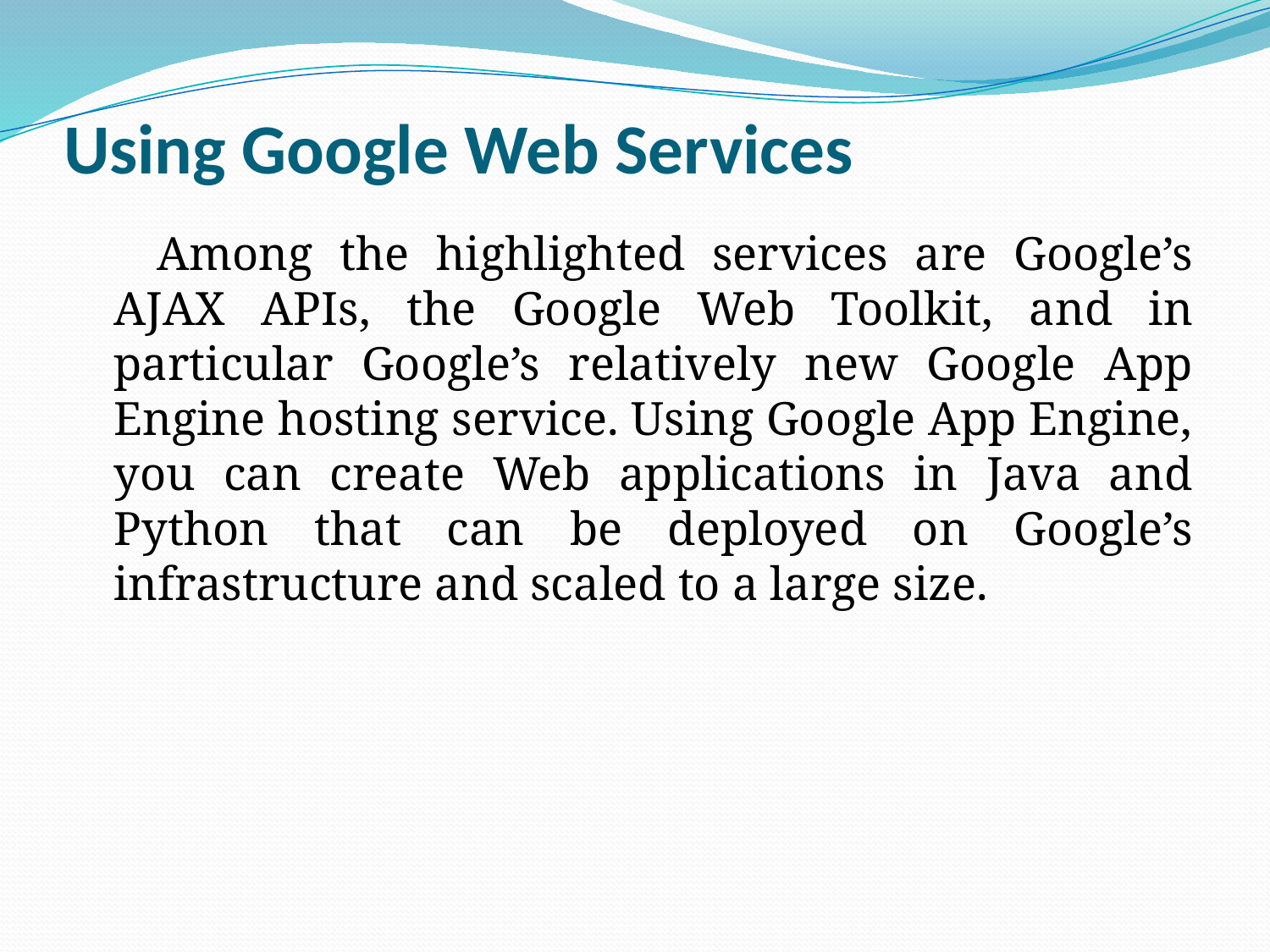

# Using Google Web Services
   Among the highlighted services are Google’s AJAX APIs, the Google Web Toolkit, and in particular Google’s relatively new Google App Engine hosting service. Using Google App Engine, you can create Web applications in Java and Python that can be deployed on Google’s infrastructure and scaled to a large size.